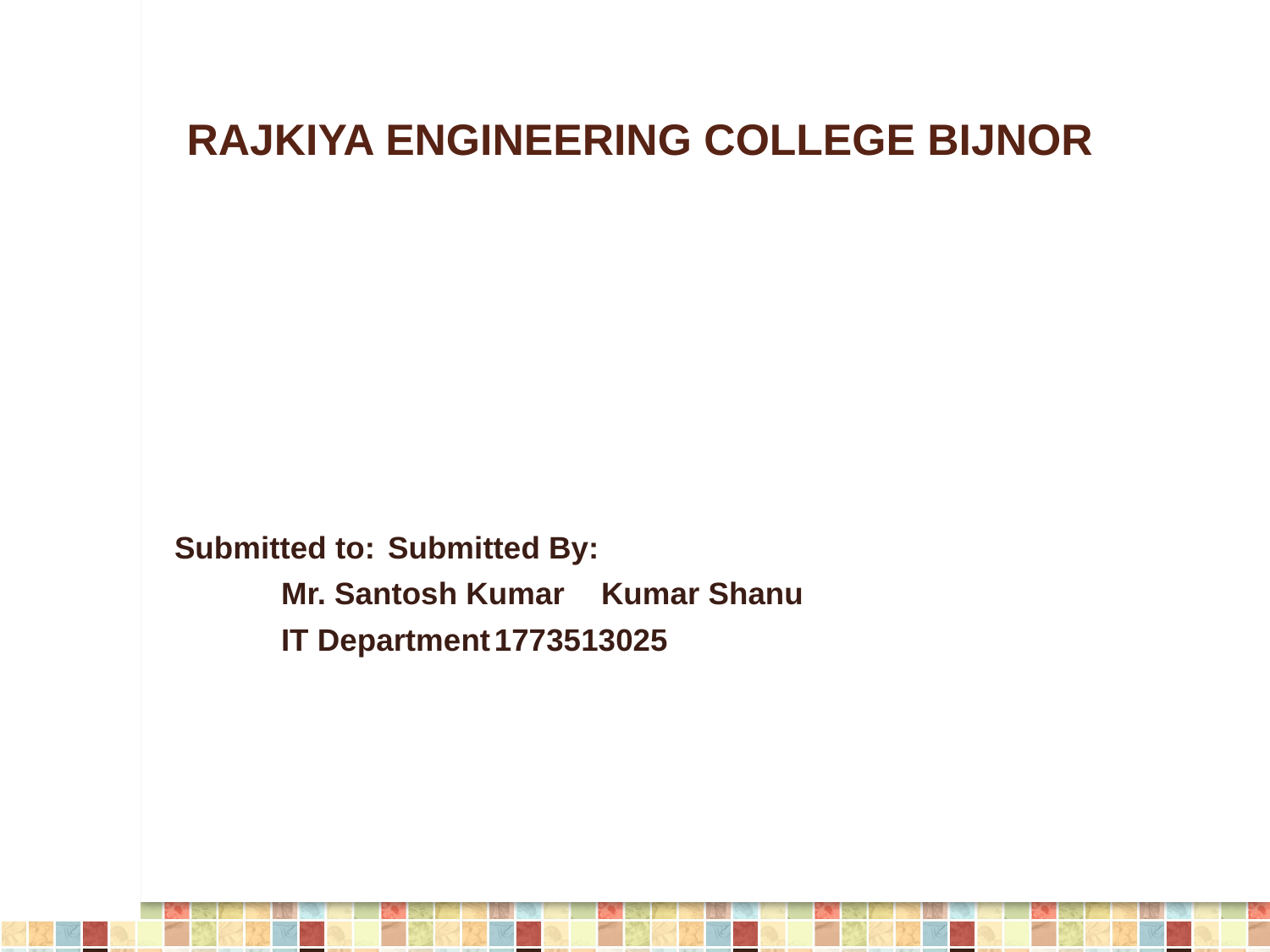

RAJKIYA ENGINEERING COLLEGE BIJNOR
Submitted to:						Submitted By:
	Mr. Santosh Kumar				Kumar Shanu
	IT Department						1773513025